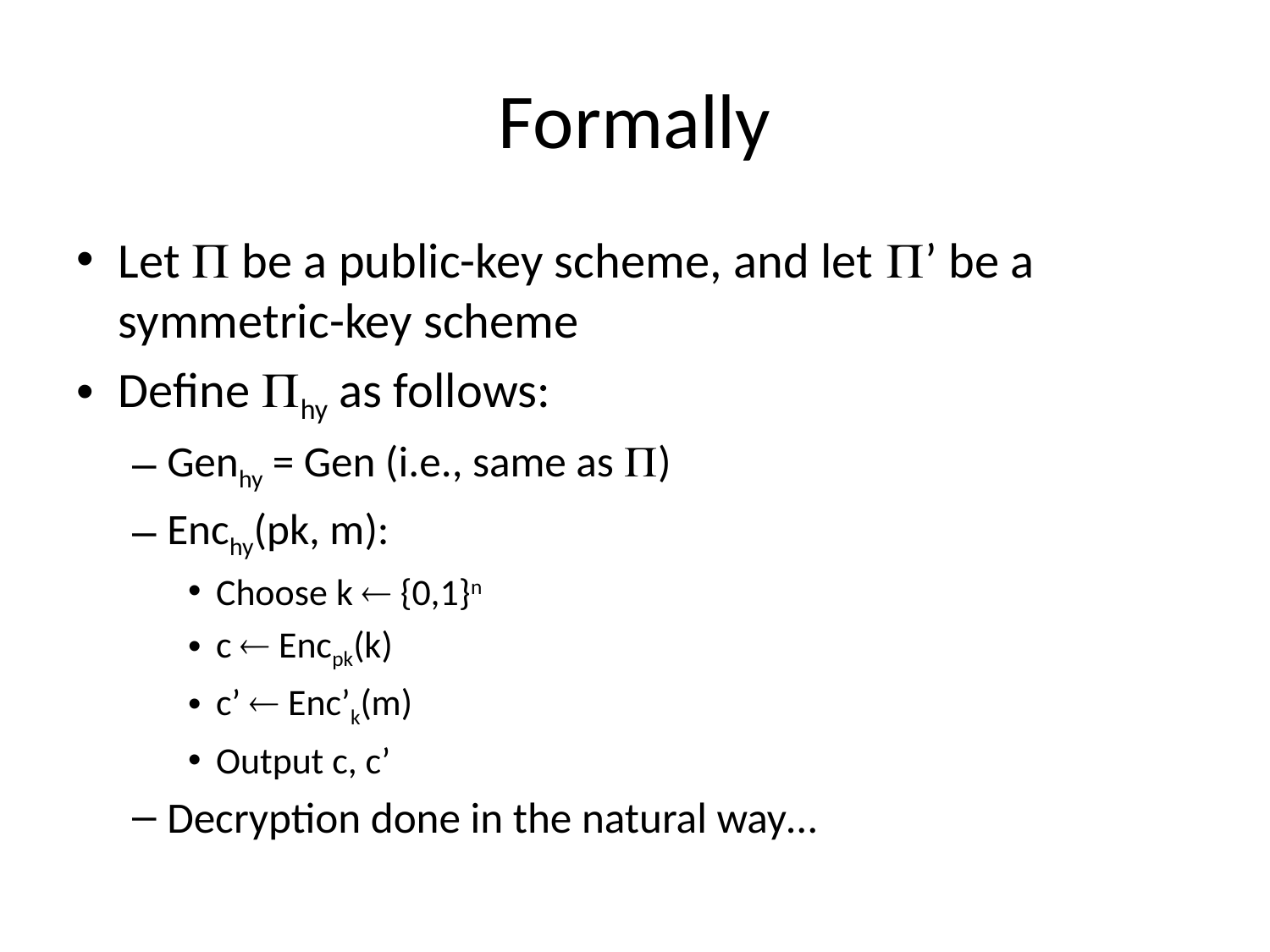

# Formally
Let Π be a public-key scheme, and let Π’ be a symmetric-key scheme
Define Πhy as follows:
Genhy = Gen (i.e., same as Π)
Enchy(pk, m):
Choose k ← {0,1}n
c ← Encpk(k)
c’ ← Enc’k(m)
Output c, c’
Decryption done in the natural way…